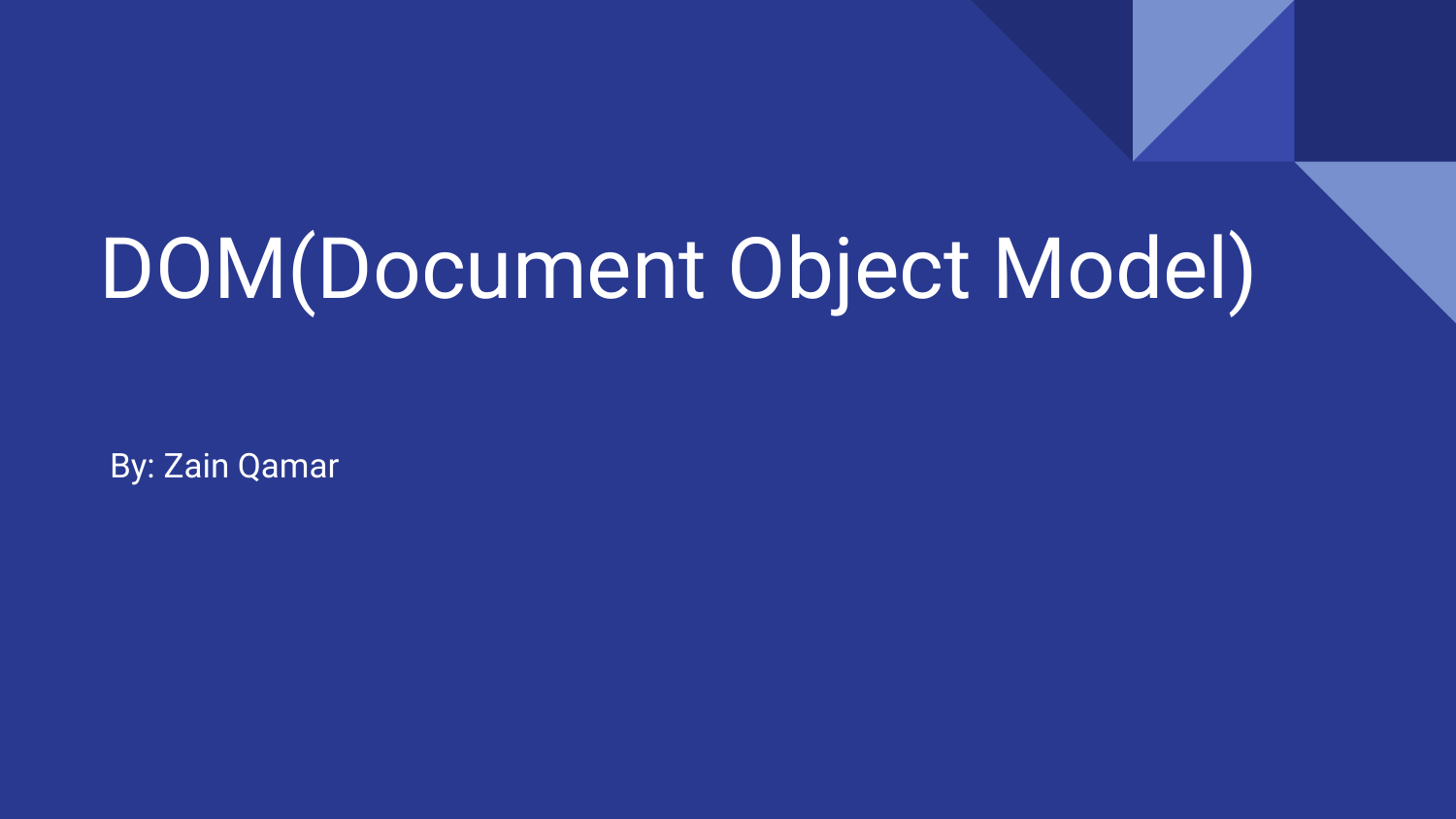

# DOM(Document Object Model)
By: Zain Qamar